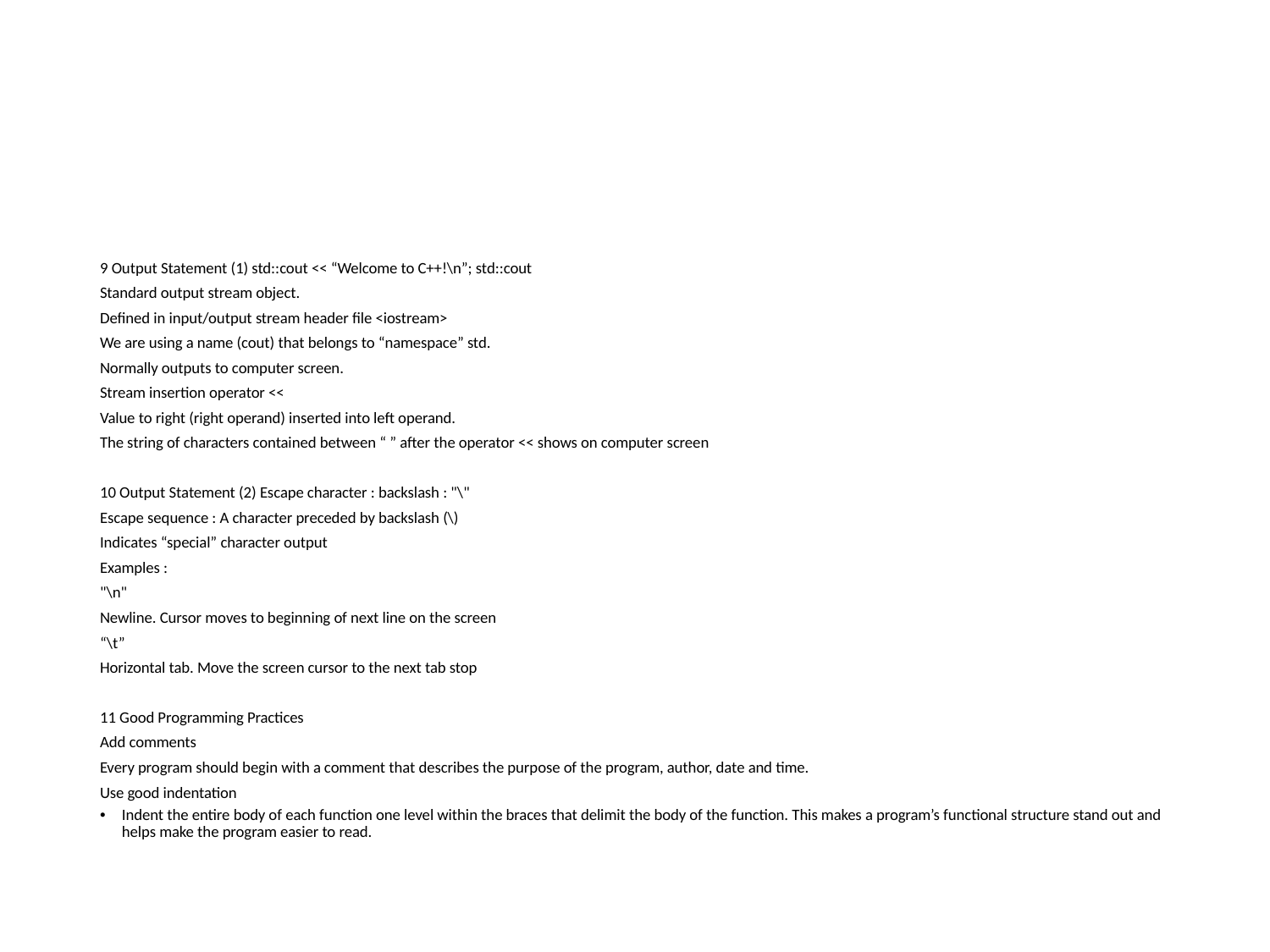

#
9 Output Statement (1) std::cout << “Welcome to C++!\n”; std::cout
Standard output stream object.
Defined in input/output stream header file <iostream>
We are using a name (cout) that belongs to “namespace” std.
Normally outputs to computer screen.
Stream insertion operator <<
Value to right (right operand) inserted into left operand.
The string of characters contained between “ ” after the operator << shows on computer screen

10 Output Statement (2) Escape character : backslash : "\"
Escape sequence : A character preceded by backslash (\)
Indicates “special” character output
Examples :
"\n"
Newline. Cursor moves to beginning of next line on the screen
“\t”
Horizontal tab. Move the screen cursor to the next tab stop

11 Good Programming Practices
Add comments
Every program should begin with a comment that describes the purpose of the program, author, date and time.
Use good indentation
Indent the entire body of each function one level within the braces that delimit the body of the function. This makes a program’s functional structure stand out and helps make the program easier to read.